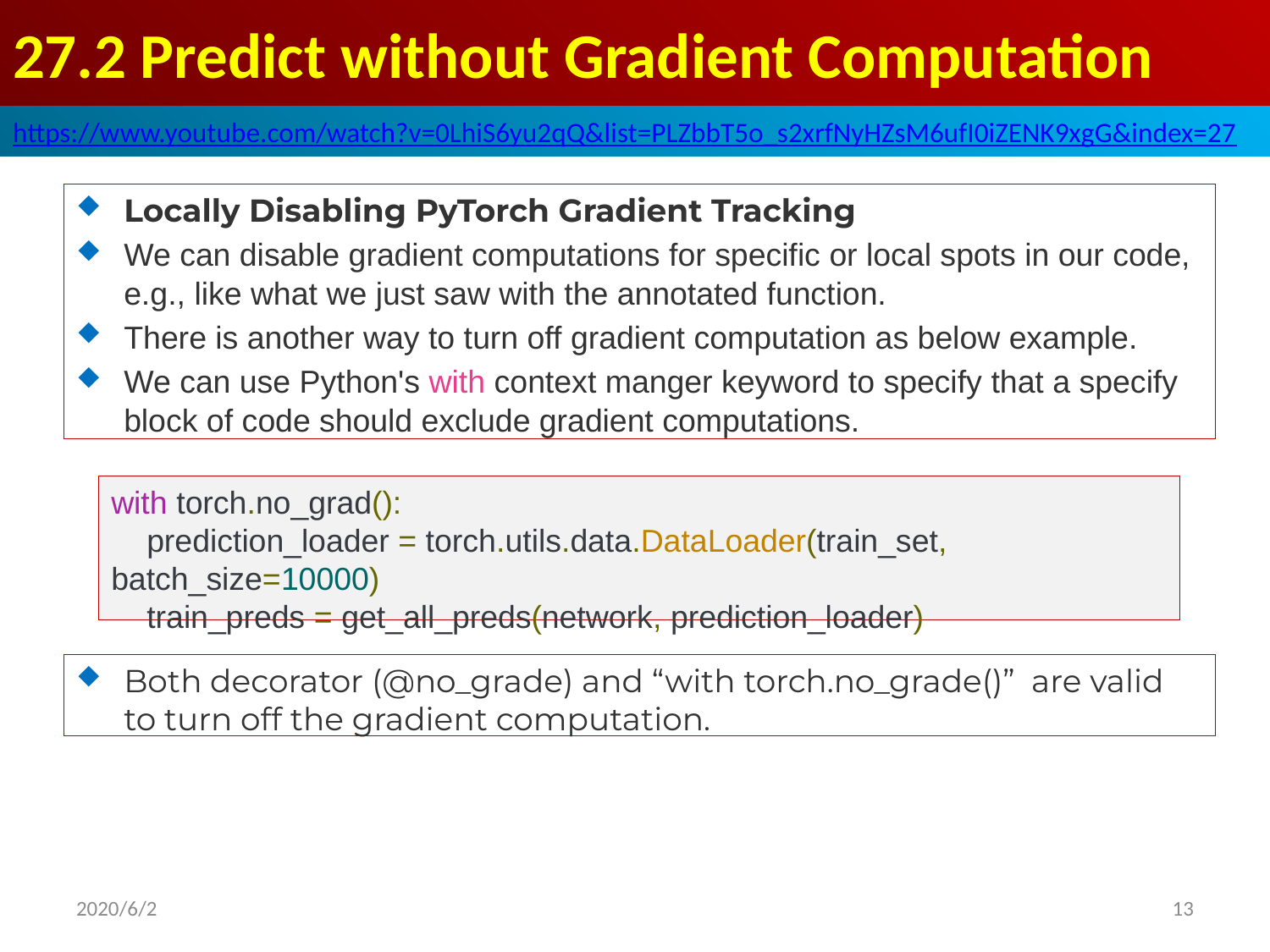

# 27.2 Predict without Gradient Computation
https://www.youtube.com/watch?v=0LhiS6yu2qQ&list=PLZbbT5o_s2xrfNyHZsM6ufI0iZENK9xgG&index=27
Locally Disabling PyTorch Gradient Tracking
We can disable gradient computations for specific or local spots in our code, e.g., like what we just saw with the annotated function.
There is another way to turn off gradient computation as below example.
We can use Python's with context manger keyword to specify that a specify block of code should exclude gradient computations.

with torch.no_grad():
    prediction_loader = torch.utils.data.DataLoader(train_set, batch_size=10000)
    train_preds = get_all_preds(network, prediction_loader)
Both decorator (@no_grade) and “with torch.no_grade()”  are valid to turn off the gradient computation.

2020/6/2
13